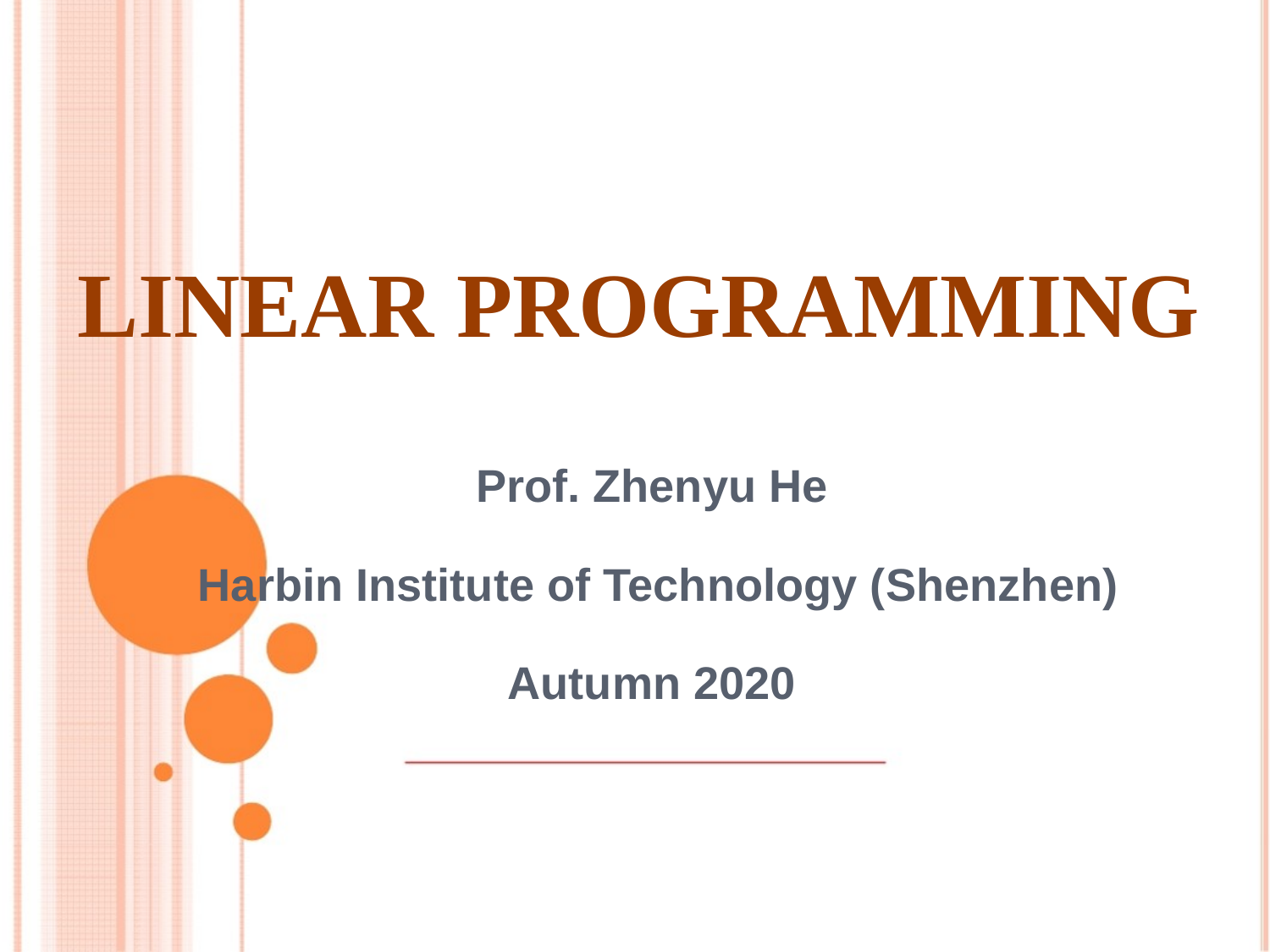

LINEAR PROGRAMMING
Prof. Zhenyu He

 Harbin Institute of Technology (Shenzhen)

Autumn 2020